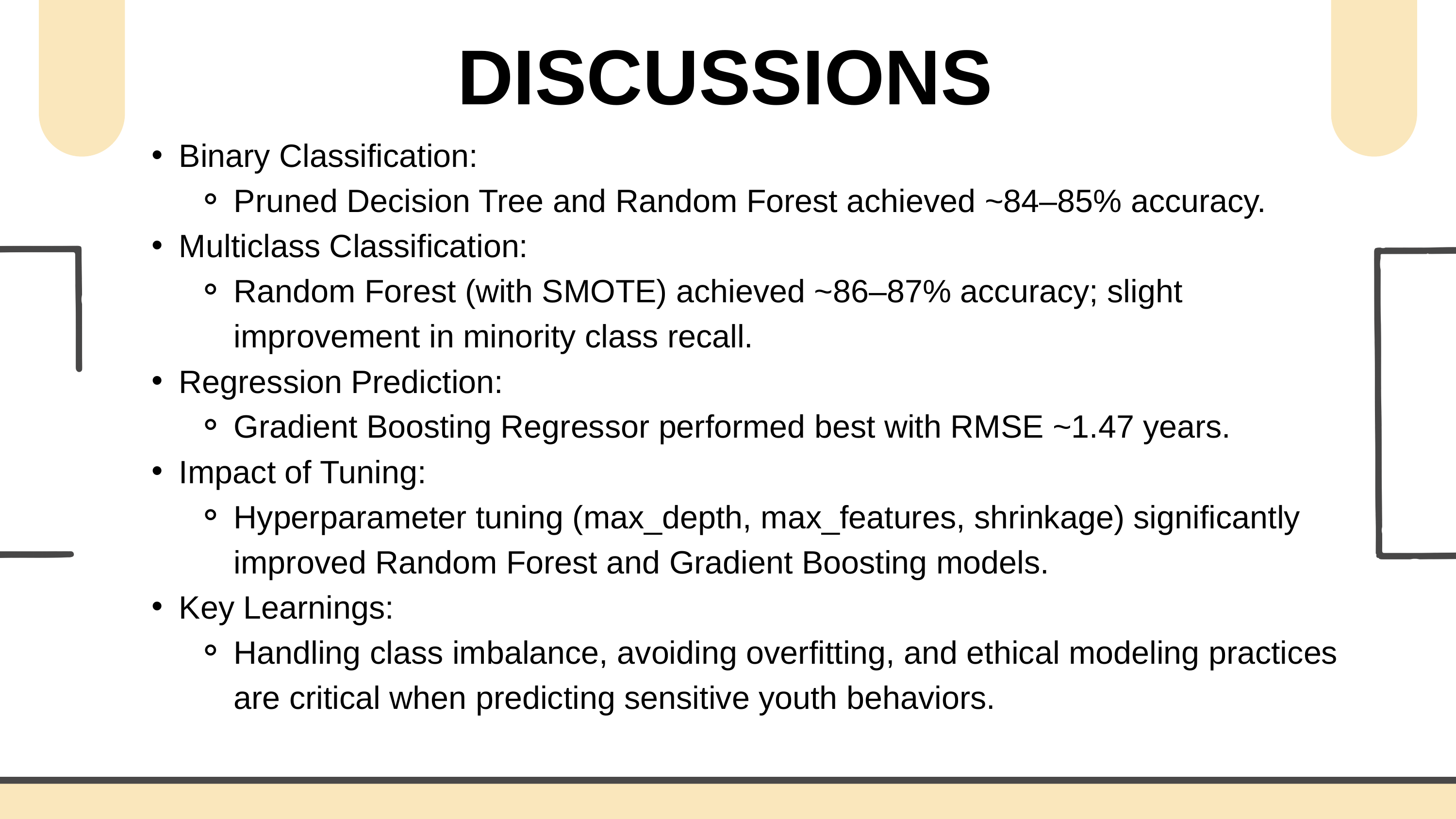

DISCUSSIONS
Binary Classification:
Pruned Decision Tree and Random Forest achieved ~84–85% accuracy.
Multiclass Classification:
Random Forest (with SMOTE) achieved ~86–87% accuracy; slight improvement in minority class recall.
Regression Prediction:
Gradient Boosting Regressor performed best with RMSE ~1.47 years.
Impact of Tuning:
Hyperparameter tuning (max_depth, max_features, shrinkage) significantly improved Random Forest and Gradient Boosting models.
Key Learnings:
Handling class imbalance, avoiding overfitting, and ethical modeling practices are critical when predicting sensitive youth behaviors.